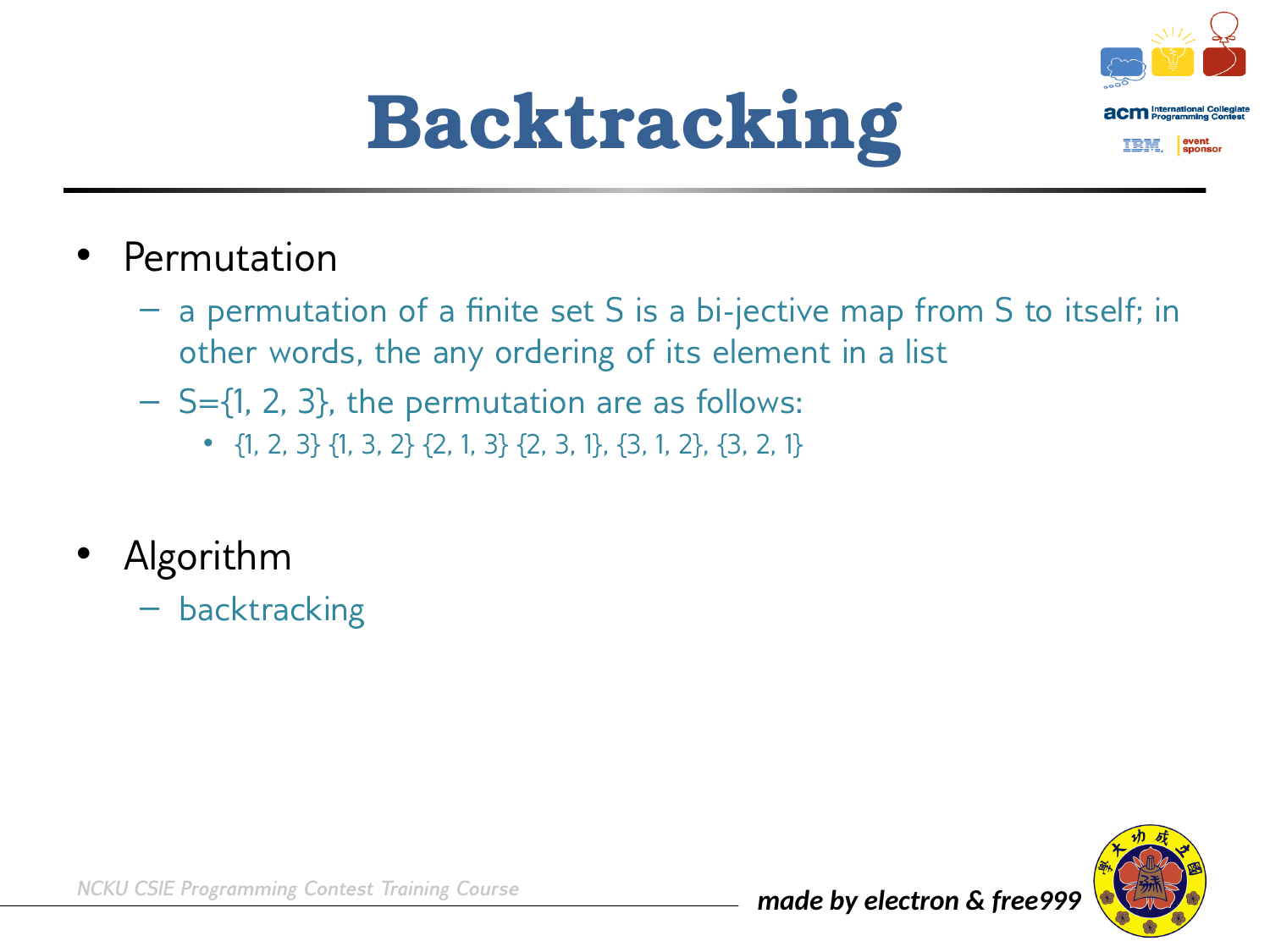

# Backtracking
Permutation
a permutation of a finite set S is a bi-jective map from S to itself; in other words, the any ordering of its element in a list
S={1, 2, 3}, the permutation are as follows:
{1, 2, 3} {1, 3, 2} {2, 1, 3} {2, 3, 1}, {3, 1, 2}, {3, 2, 1}

Algorithm
backtracking

NCKU CSIE Programming Contest Training Course